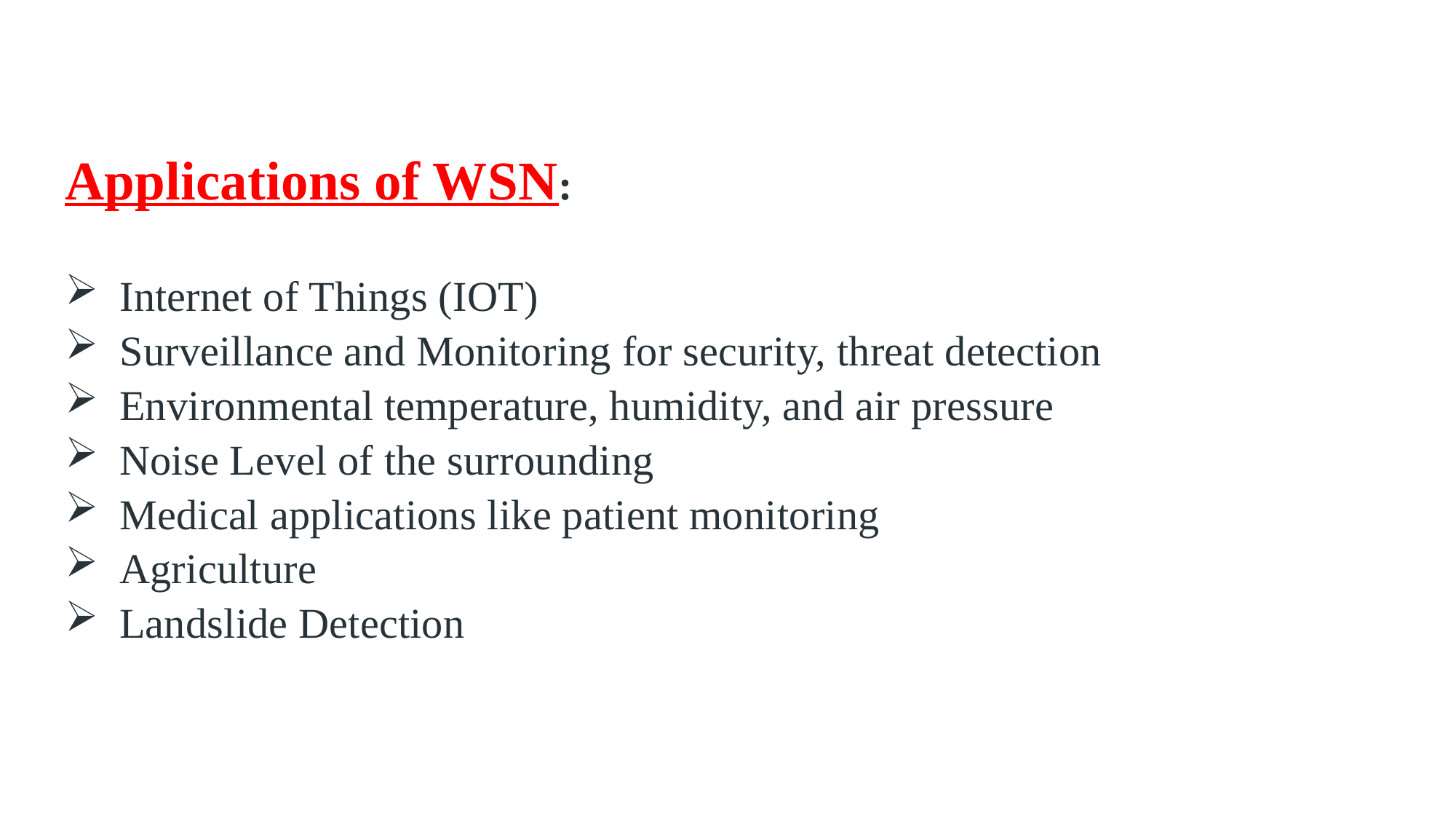

Applications of WSN:
Internet of Things (IOT)
Surveillance and Monitoring for security, threat detection
Environmental temperature, humidity, and air pressure
Noise Level of the surrounding
Medical applications like patient monitoring
Agriculture
Landslide Detection